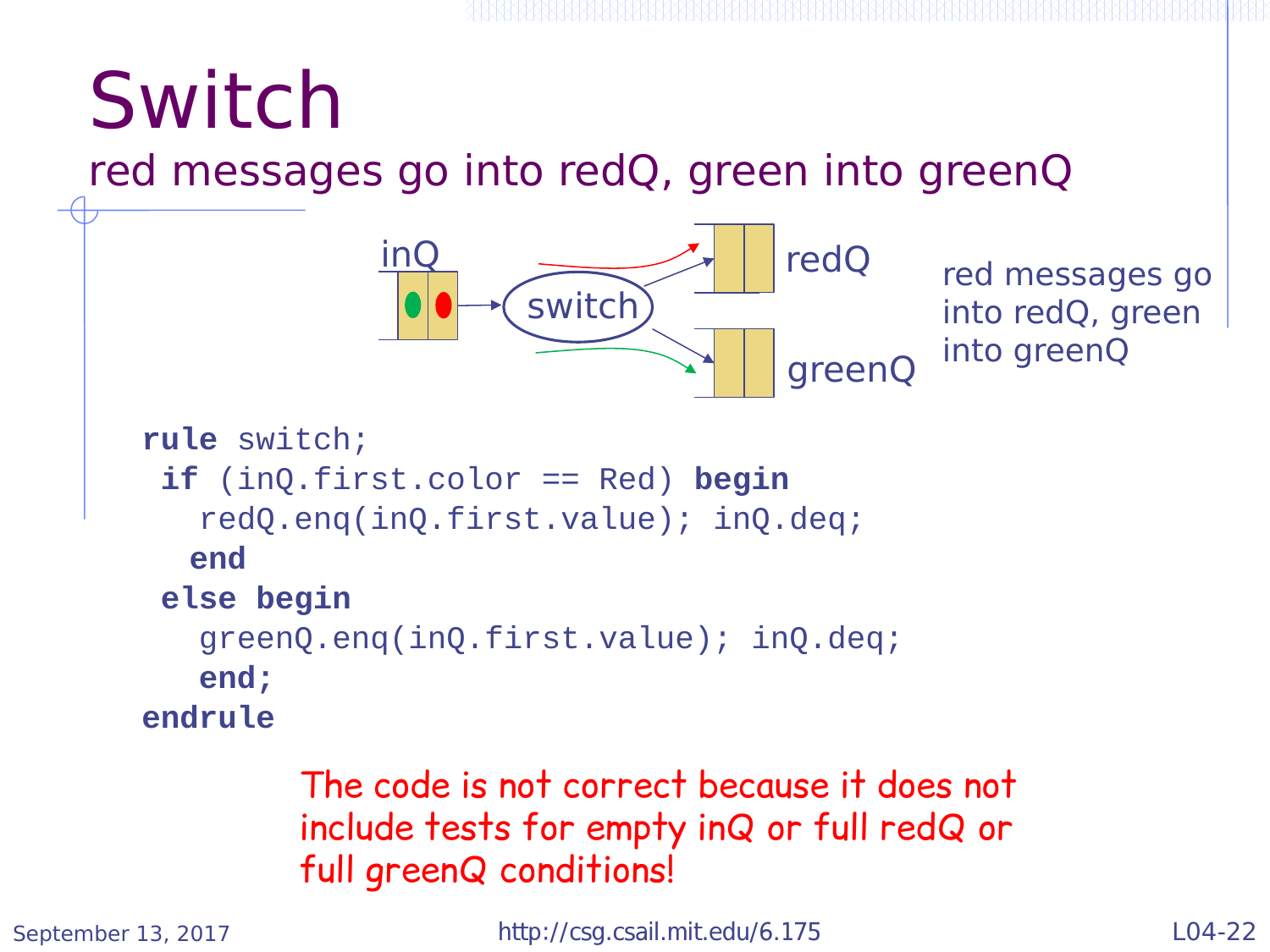

# Switch red messages go into redQ, green into greenQ

redQ
inQ

switch

greenQ

red messages go into redQ, green into greenQ

 rule switch;
  if (inQ.first.color == Red) begin
    redQ.enq(inQ.first.value); inQ.deq;
	 end
  else begin
    greenQ.enq(inQ.first.value); inQ.deq;
    end;
 endrule
The code is not correct because it does not include tests for empty inQ or full redQ or full greenQ conditions!
September 13, 2017
http://csg.csail.mit.edu/6.175
L04-22